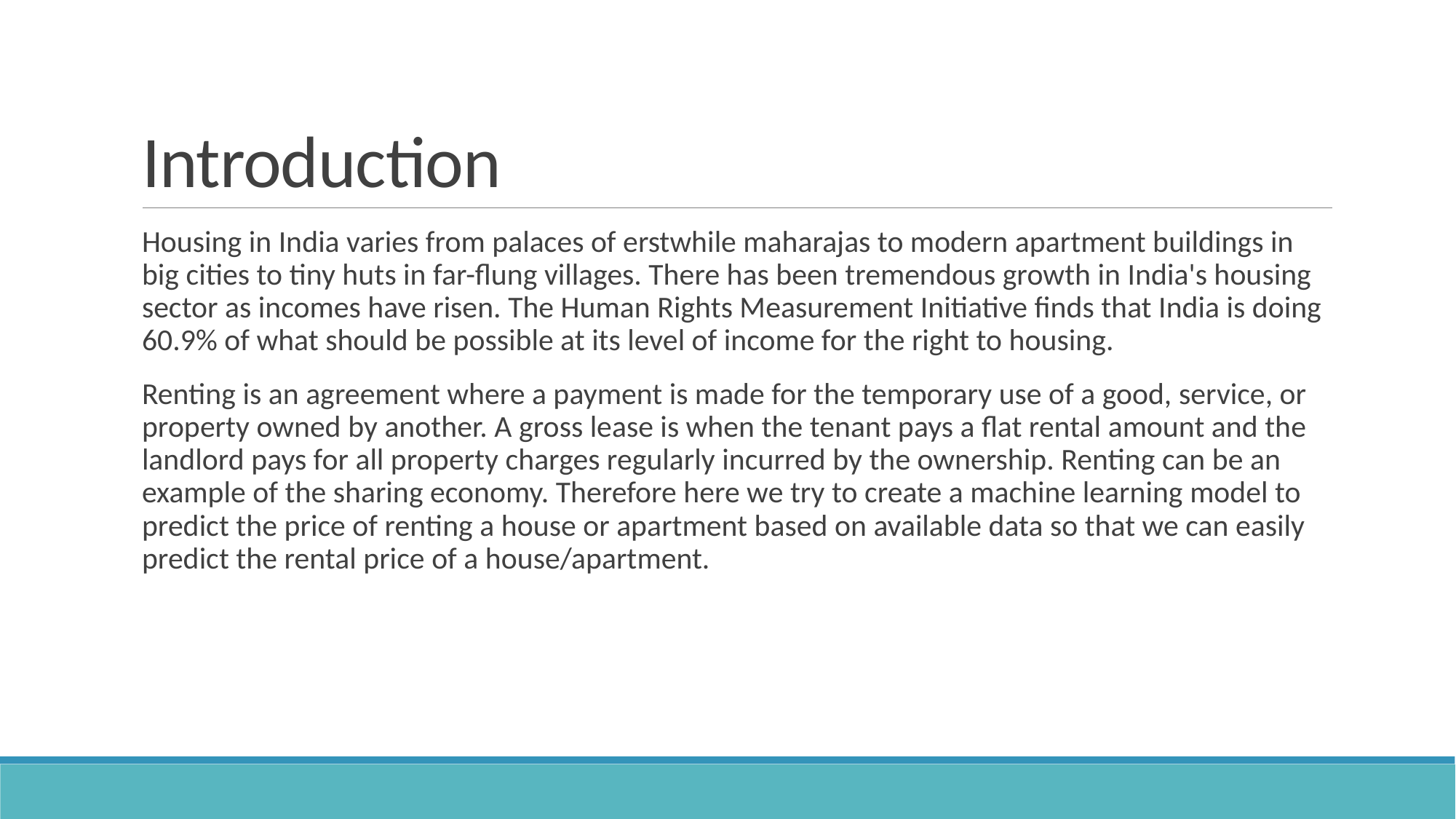

# Introduction
Housing in India varies from palaces of erstwhile maharajas to modern apartment buildings in big cities to tiny huts in far-flung villages. There has been tremendous growth in India's housing sector as incomes have risen. The Human Rights Measurement Initiative finds that India is doing 60.9% of what should be possible at its level of income for the right to housing.
Renting is an agreement where a payment is made for the temporary use of a good, service, or property owned by another. A gross lease is when the tenant pays a flat rental amount and the landlord pays for all property charges regularly incurred by the ownership. Renting can be an example of the sharing economy. Therefore here we try to create a machine learning model to predict the price of renting a house or apartment based on available data so that we can easily predict the rental price of a house/apartment.